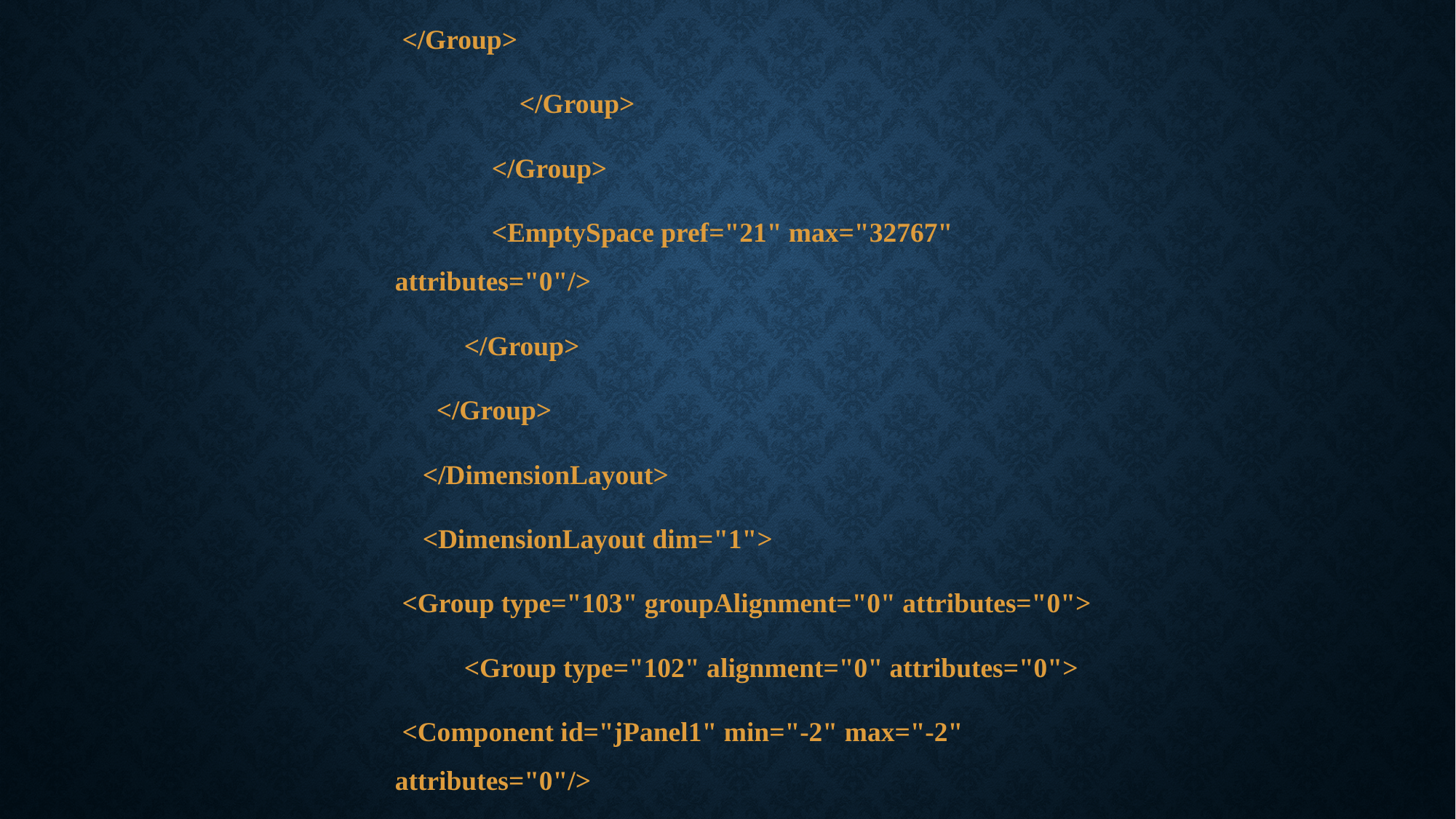

</Group>
                  </Group>
              </Group>
              <EmptySpace pref="21" max="32767" attributes="0"/>
          </Group>
      </Group>
    </DimensionLayout>
    <DimensionLayout dim="1">
 <Group type="103" groupAlignment="0" attributes="0">
          <Group type="102" alignment="0" attributes="0">
 <Component id="jPanel1" min="-2" max="-2" attributes="0"/>